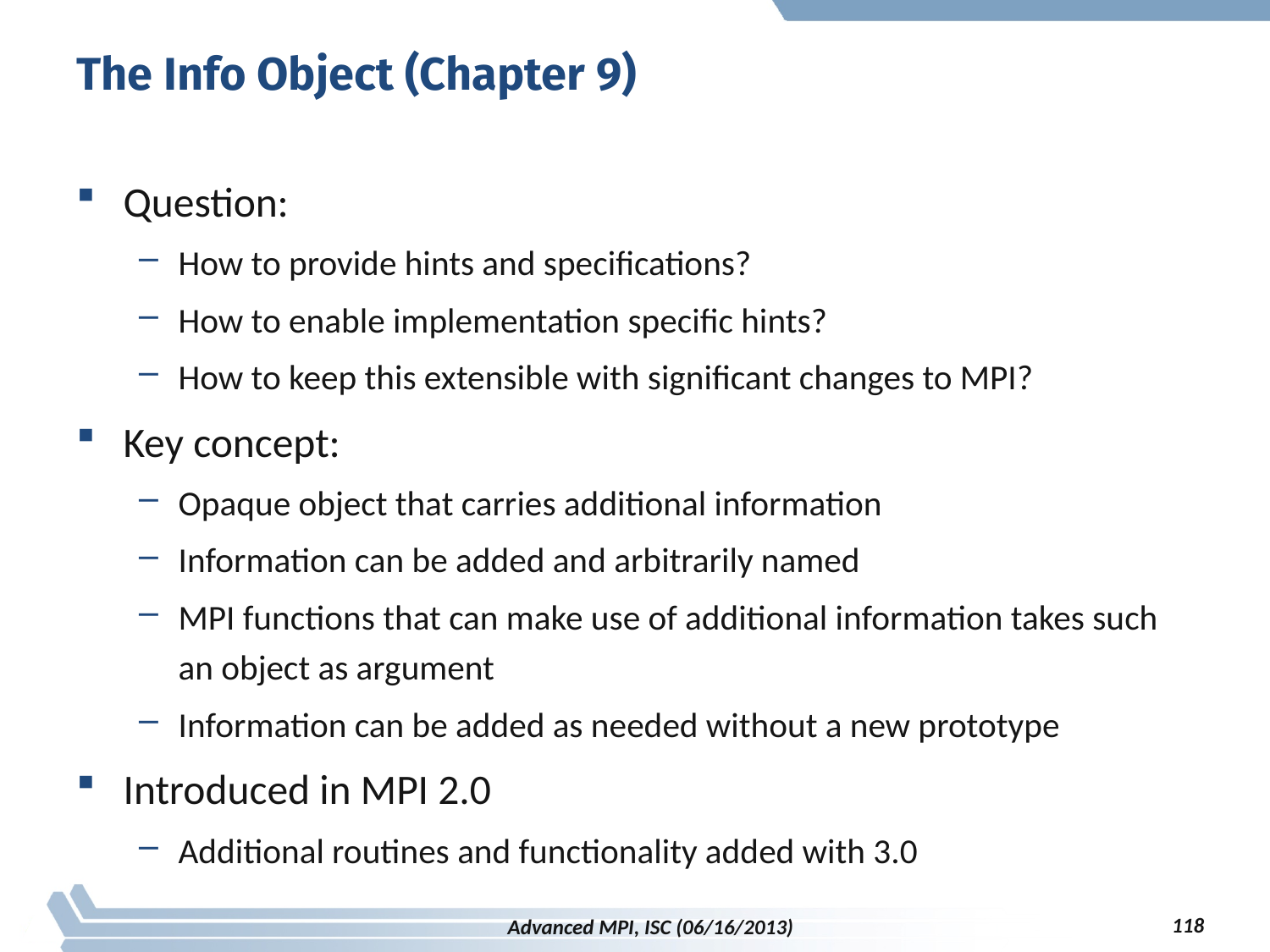

# The Info Object (Chapter 9)
Question:
How to provide hints and specifications?
How to enable implementation specific hints?
How to keep this extensible with significant changes to MPI?
Key concept:
Opaque object that carries additional information
Information can be added and arbitrarily named
MPI functions that can make use of additional information takes such an object as argument
Information can be added as needed without a new prototype
Introduced in MPI 2.0
Additional routines and functionality added with 3.0

118
Advanced MPI, ISC (06/16/2013)